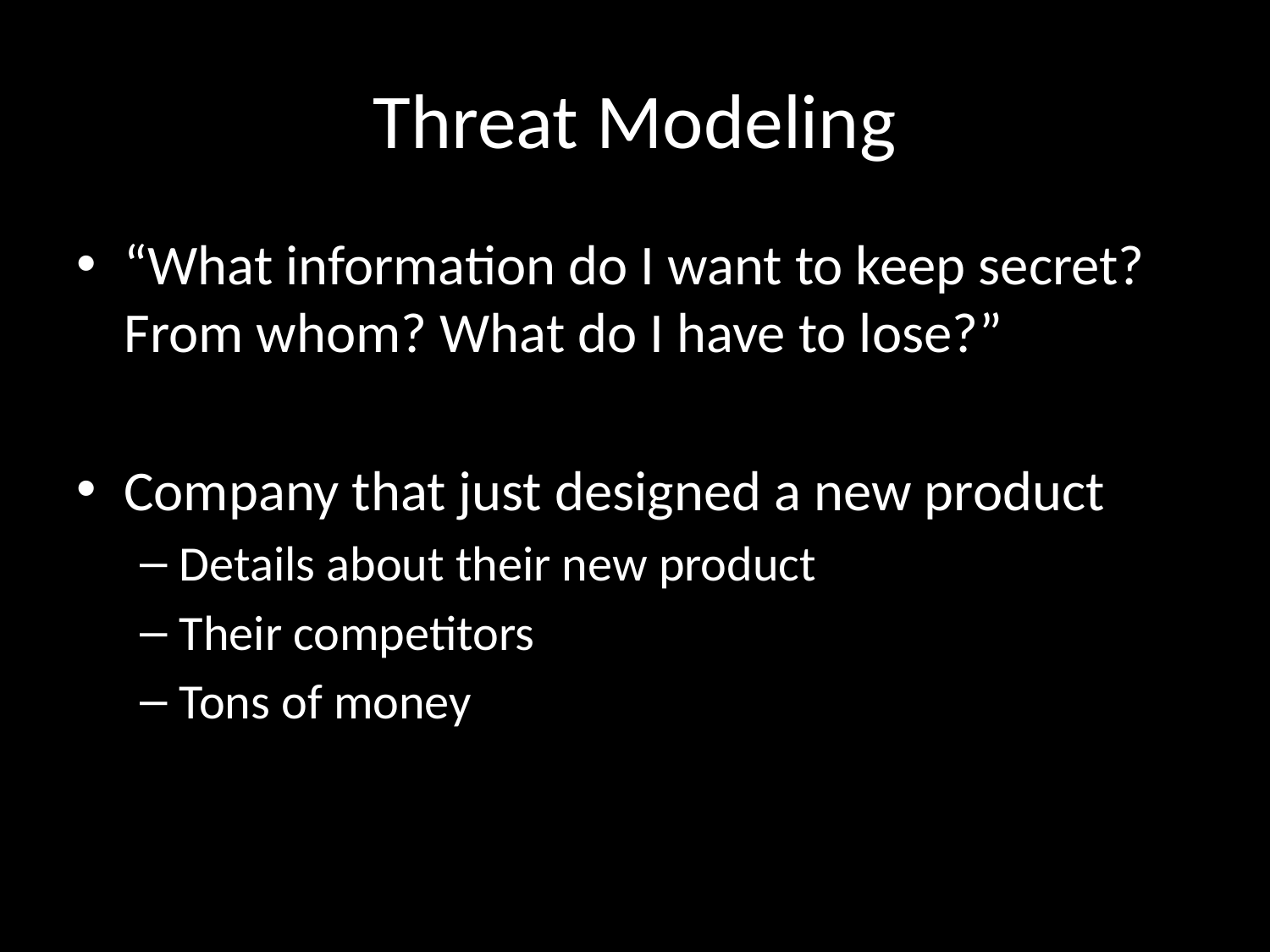

# Threat Modeling
“What information do I want to keep secret? From whom? What do I have to lose?”

Company that just designed a new product
Details about their new product
Their competitors
Tons of money